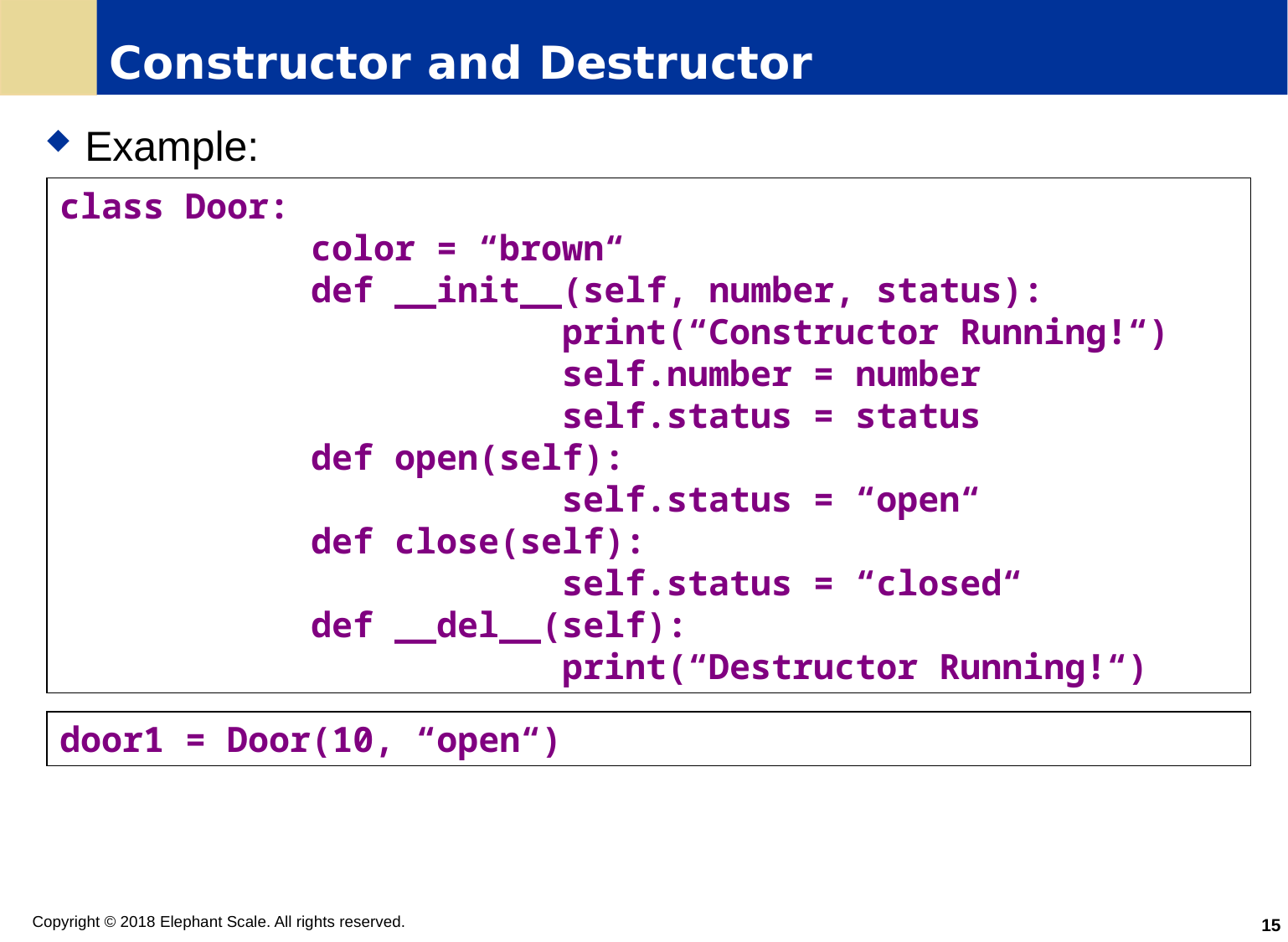

# Constructor and Destructor
Example:
class Door:
		color = “brown“
		def __init__(self, number, status):
				print(“Constructor Running!“)
				self.number = number
				self.status = status
		def open(self):
				self.status = “open“
		def close(self):
				self.status = “closed“
		def __del__(self):
				print(“Destructor Running!“)
door1 = Door(10, “open“)
15
Copyright © 2018 Elephant Scale. All rights reserved.